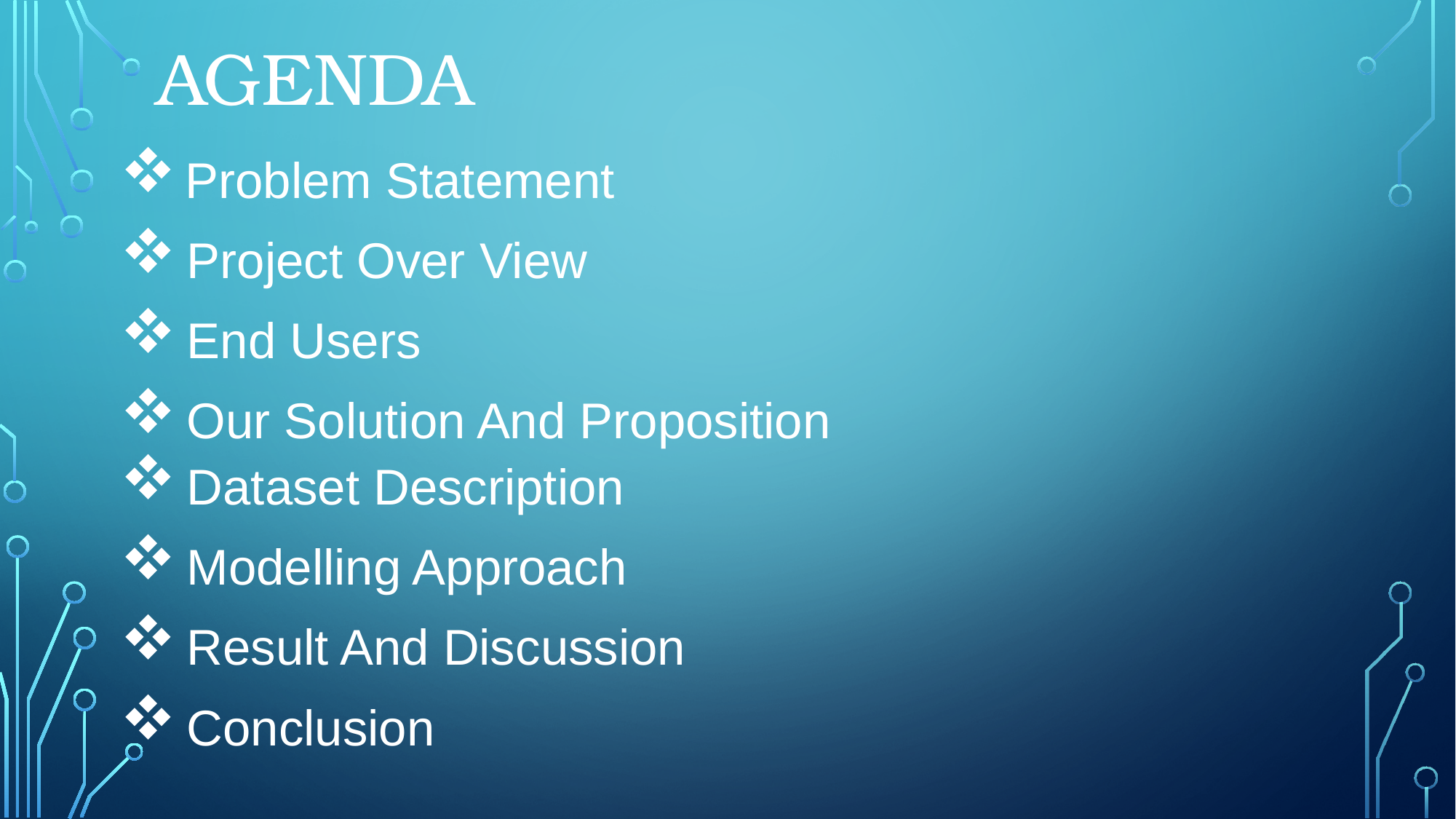

# Agenda
 Problem Statement
 Project Over View
 End Users
 Our Solution And Proposition
 Dataset Description
 Modelling Approach
 Result And Discussion
 Conclusion